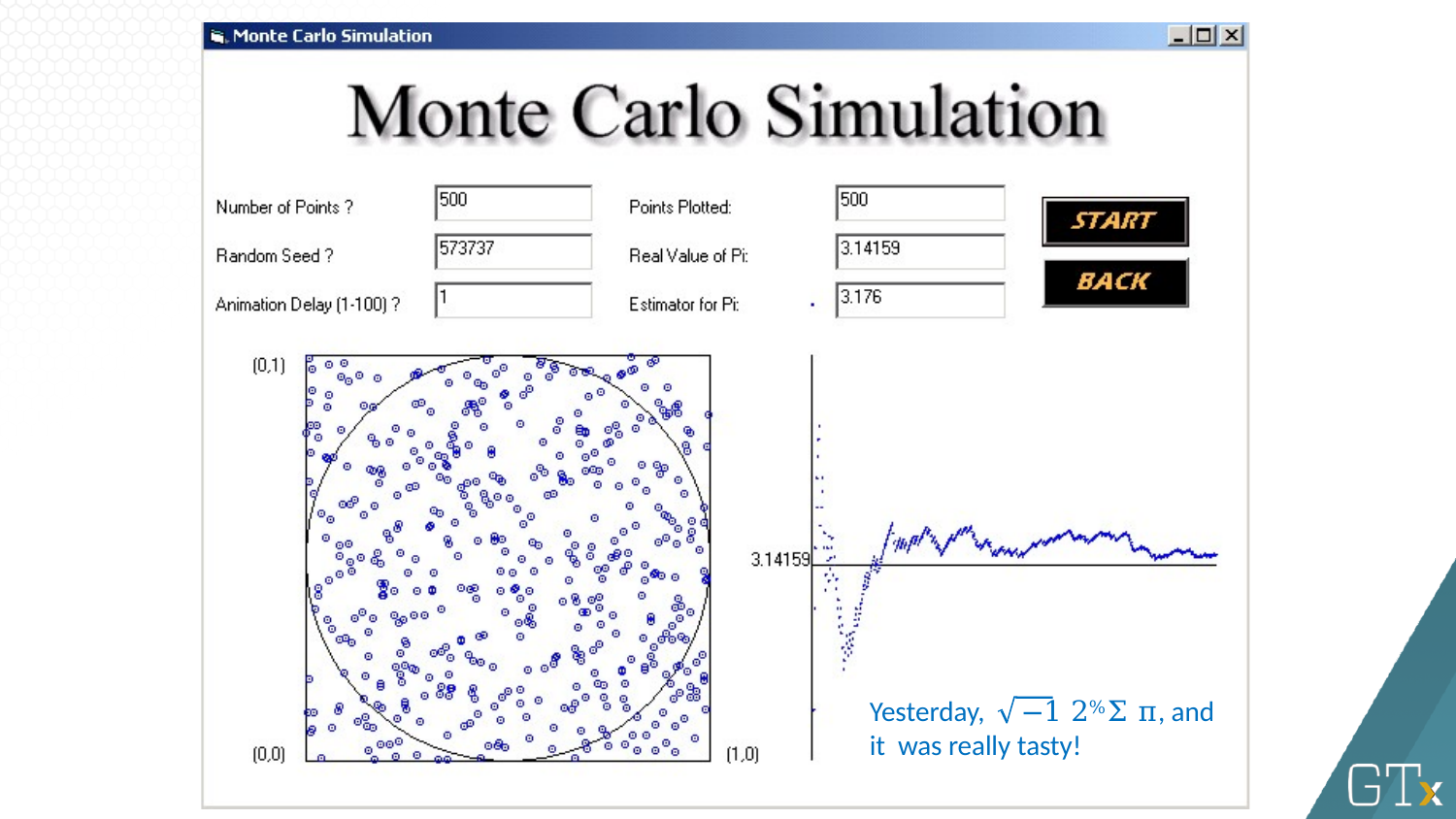

Yesterday,	−1 2% Σ π, and it  was really tasty!